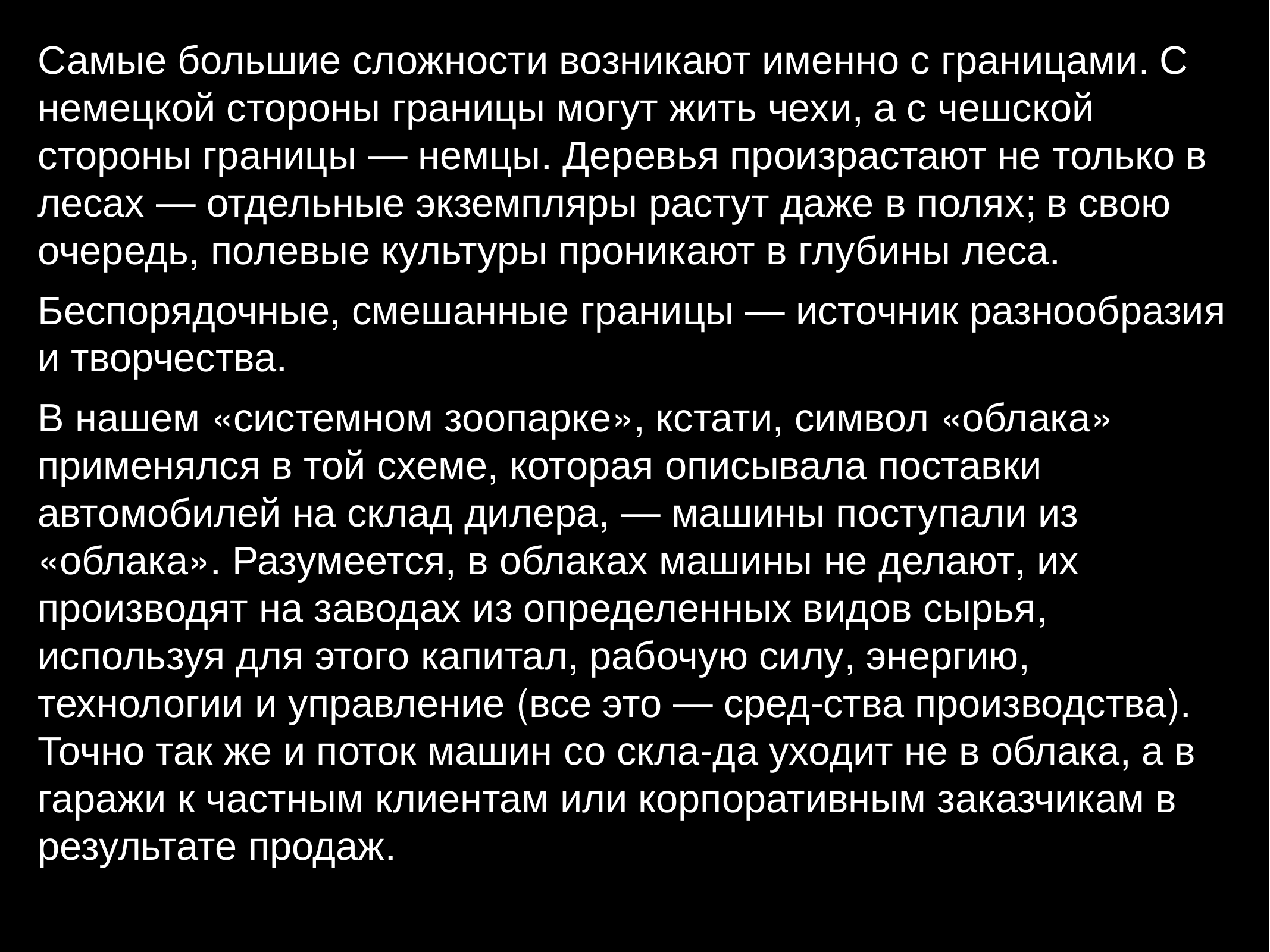

20
Самые большие сложности возникают именно с границами. С немецкой стороны границы могут жить чехи, а с чешской стороны границы — немцы. Деревья произрастают не только в лесах — отдельные экземпляры растут даже в полях; в свою очередь, полевые культуры проникают в глубины леса.
Беспорядочные, смешанные границы — источник разнообразия и творчества.
В нашем «системном зоопарке», кстати, символ «облака» применялся в той схеме, которая описывала поставки автомобилей на склад дилера, — машины поступали из «облака». Разумеется, в облаках машины не делают, их производят на заводах из определенных видов сырья, используя для этого капитал, рабочую силу, энергию, технологии и управление (все это — сред-ства производства). Точно так же и поток машин со скла-да уходит не в облака, а в гаражи к частным клиентам или корпоративным заказчикам в результате продаж.